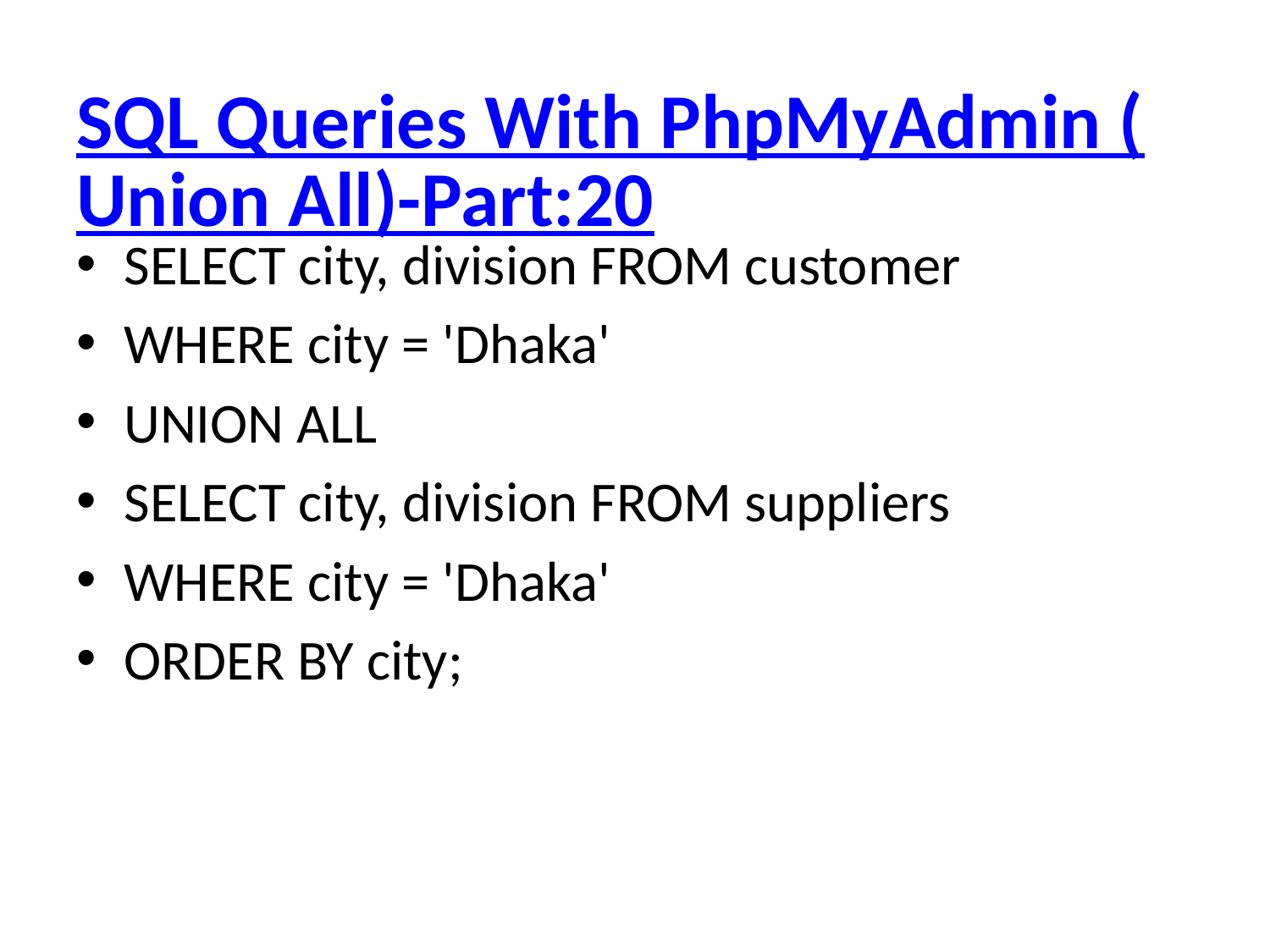

# SQL Queries With PhpMyAdmin (Union All)-Part:20
SELECT city, division FROM customer
WHERE city = 'Dhaka'
UNION ALL
SELECT city, division FROM suppliers
WHERE city = 'Dhaka'
ORDER BY city;